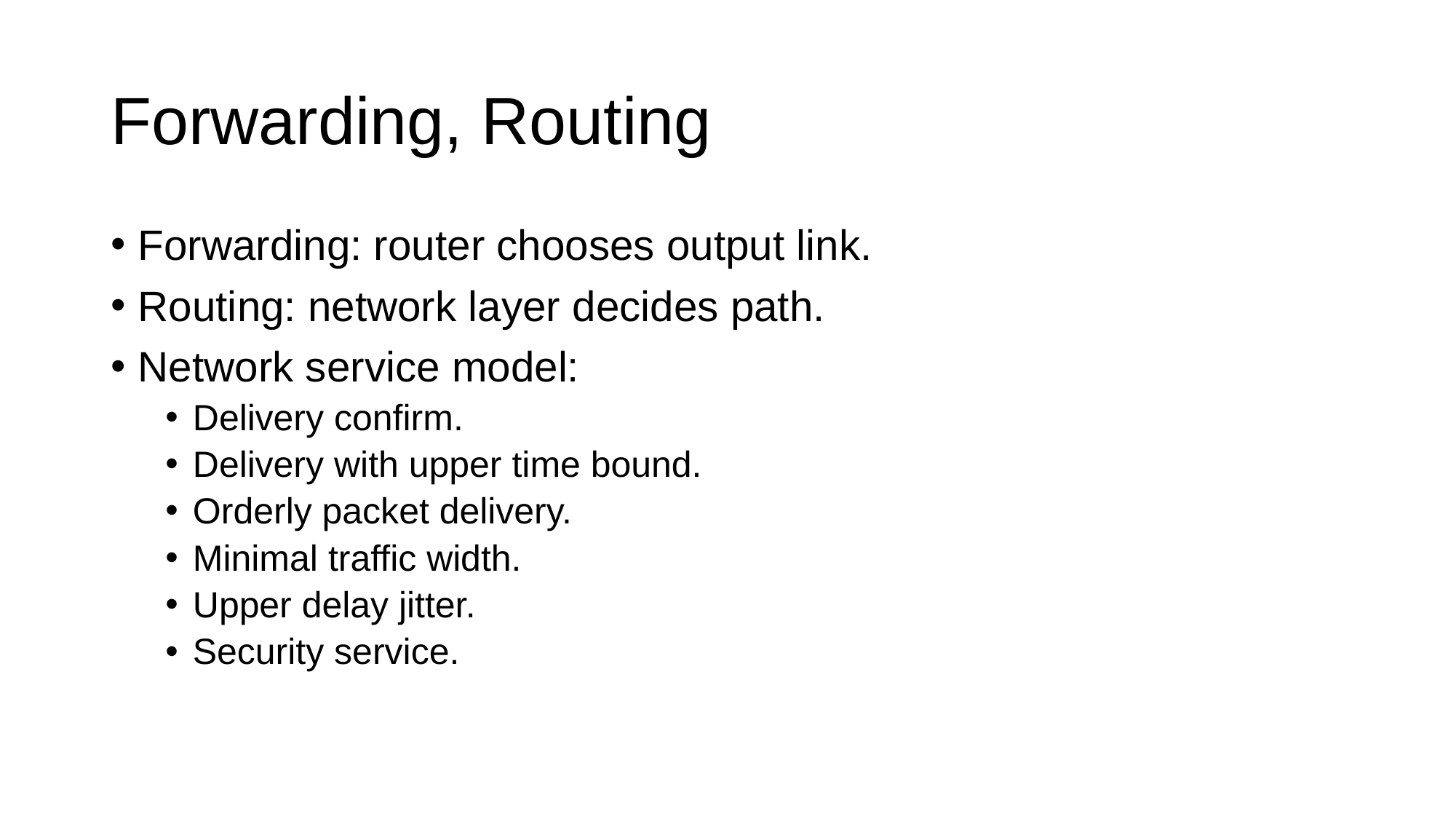

# Forwarding, Routing
Forwarding: router chooses output link.
Routing: network layer decides path.
Network service model:
Delivery confirm.
Delivery with upper time bound.
Orderly packet delivery.
Minimal traffic width.
Upper delay jitter.
Security service.